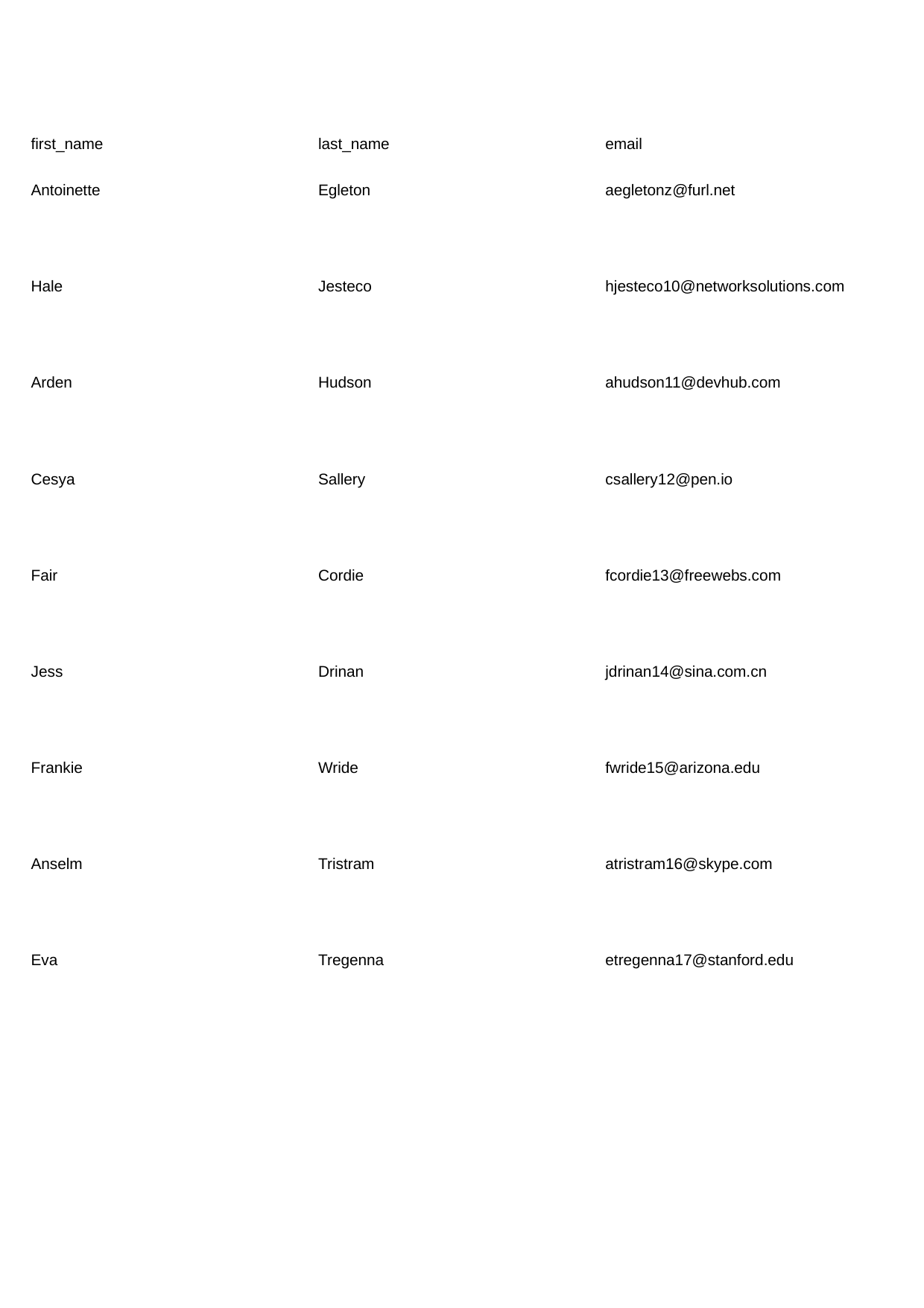

first_name
last_name
email
Antoinette
Egleton
aegletonz@furl.net
Hale
Jesteco
hjesteco10@networksolutions.com
Arden
Hudson
ahudson11@devhub.com
Cesya
Sallery
csallery12@pen.io
Fair
Cordie
fcordie13@freewebs.com
Jess
Drinan
jdrinan14@sina.com.cn
Frankie
Wride
fwride15@arizona.edu
Anselm
Tristram
atristram16@skype.com
Eva
Tregenna
etregenna17@stanford.edu